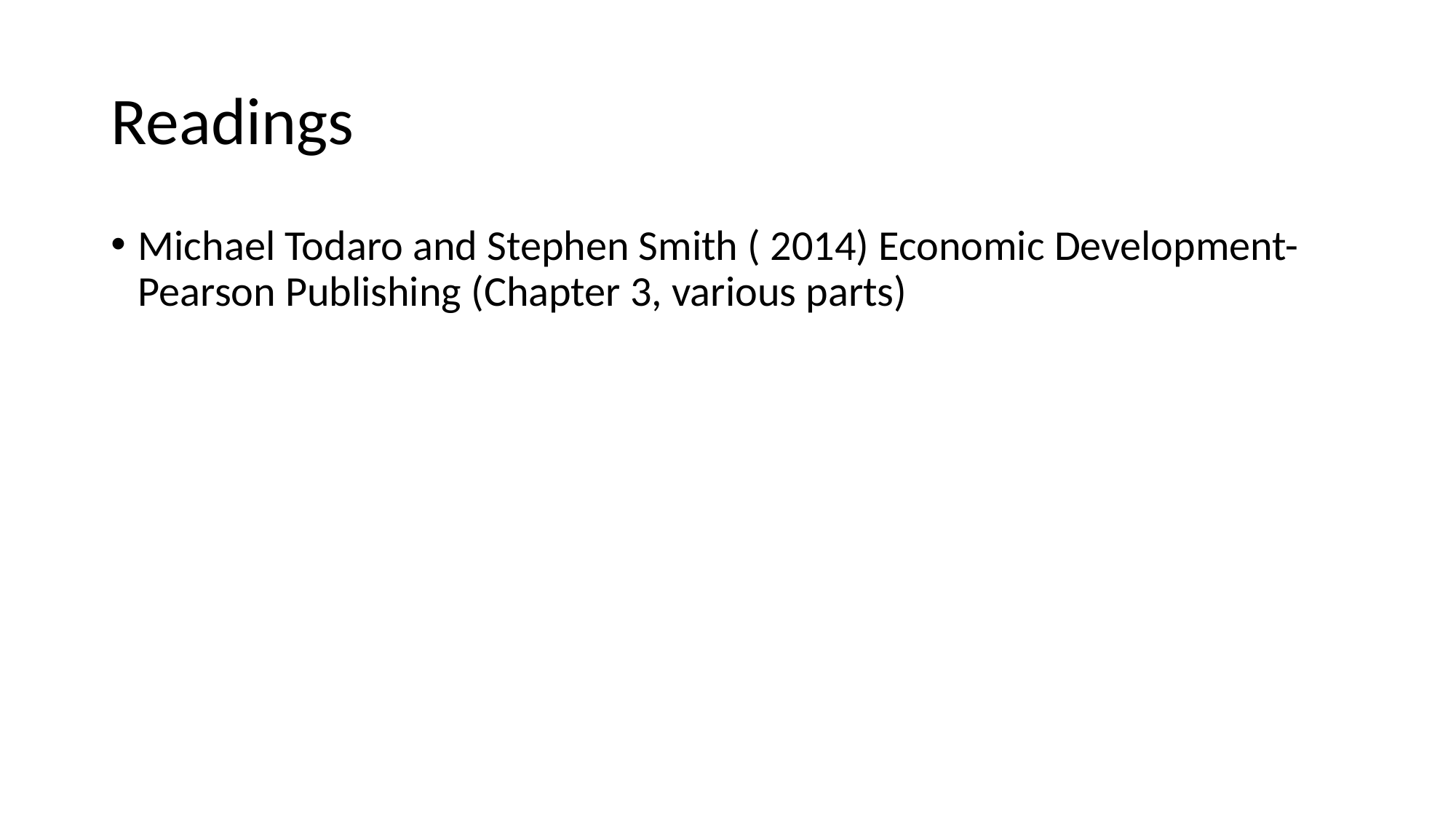

# Readings
Michael Todaro and Stephen Smith ( 2014) Economic Development- Pearson Publishing (Chapter 3, various parts)